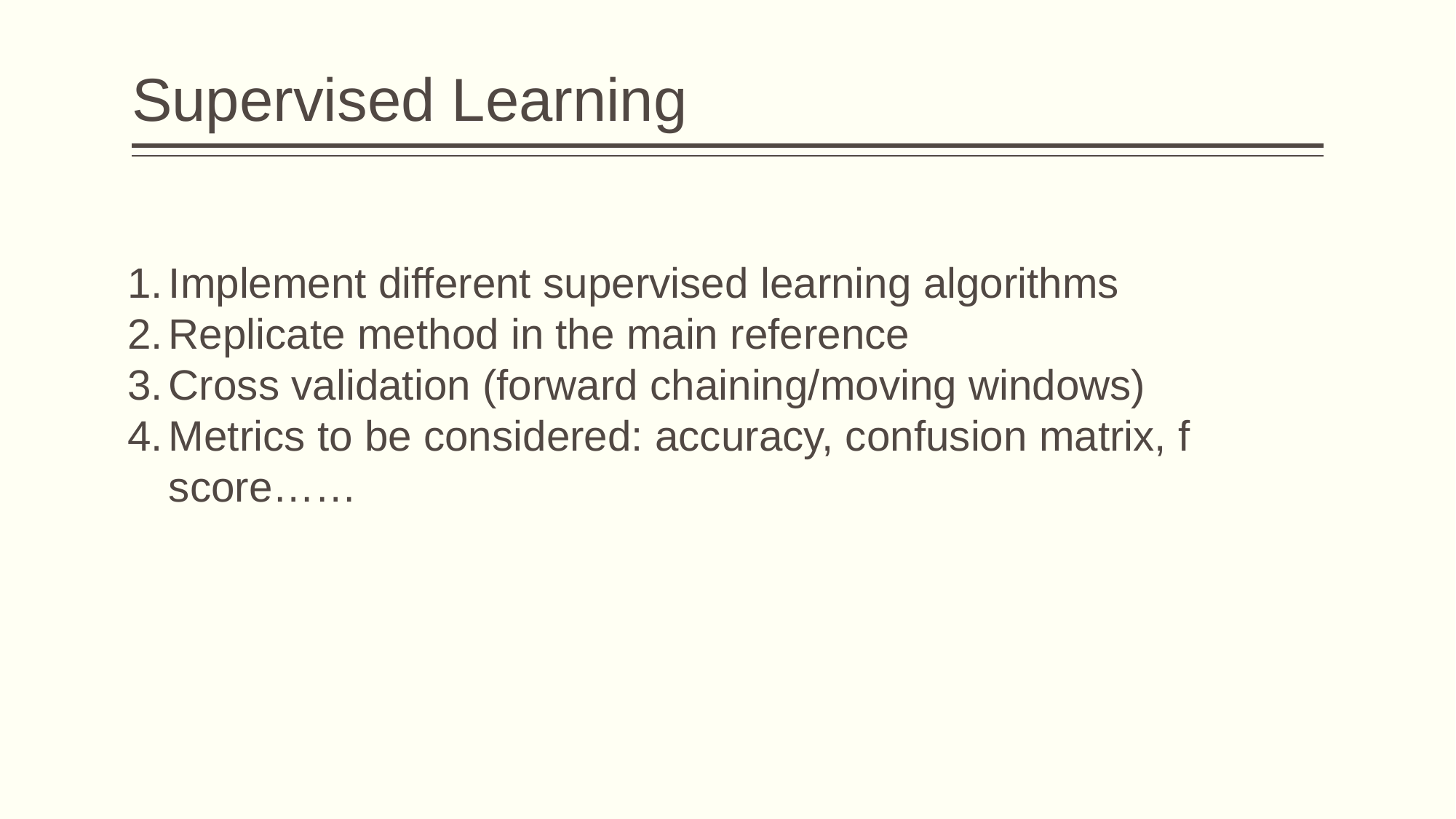

# Supervised Learning
Implement different supervised learning algorithms
Replicate method in the main reference
Cross validation (forward chaining/moving windows)
Metrics to be considered: accuracy, confusion matrix, f score……